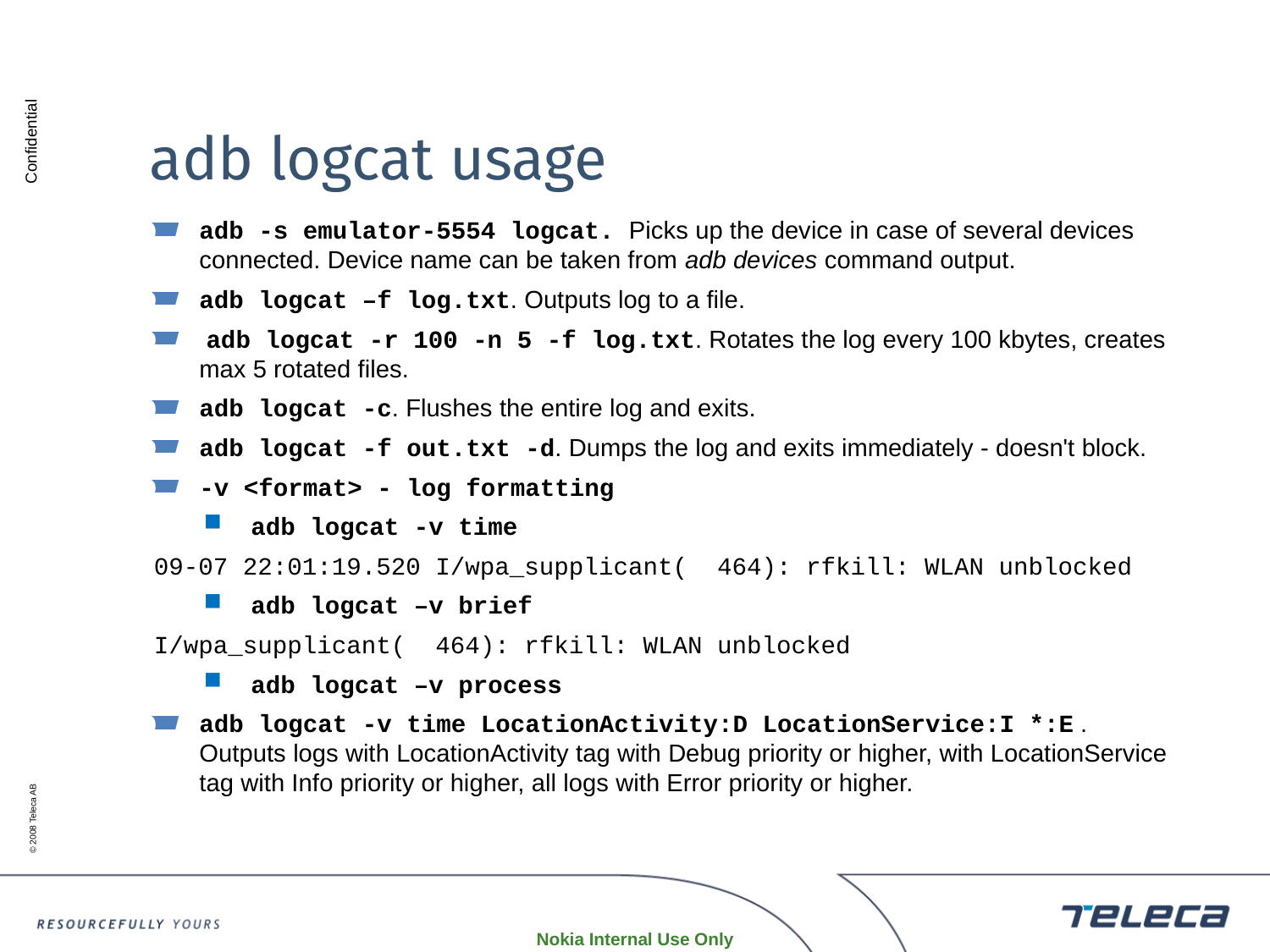

# adb logcat usage
adb -s emulator-5554 logcat. Picks up the device in case of several devices connected. Device name can be taken from adb devices command output.
adb logcat –f log.txt. Outputs log to a file.
 adb logcat -r 100 -n 5 -f log.txt. Rotates the log every 100 kbytes, creates max 5 rotated files.
adb logcat -c. Flushes the entire log and exits.
adb logcat -f out.txt -d. Dumps the log and exits immediately - doesn't block.
-v <format> - log formatting
adb logcat -v time
09-07 22:01:19.520 I/wpa_supplicant(  464): rfkill: WLAN unblocked
adb logcat –v brief
I/wpa_supplicant(  464): rfkill: WLAN unblocked
adb logcat –v process
adb logcat -v time LocationActivity:D LocationService:I *:E . Outputs logs with LocationActivity tag with Debug priority or higher, with LocationService tag with Info priority or higher, all logs with Error priority or higher.